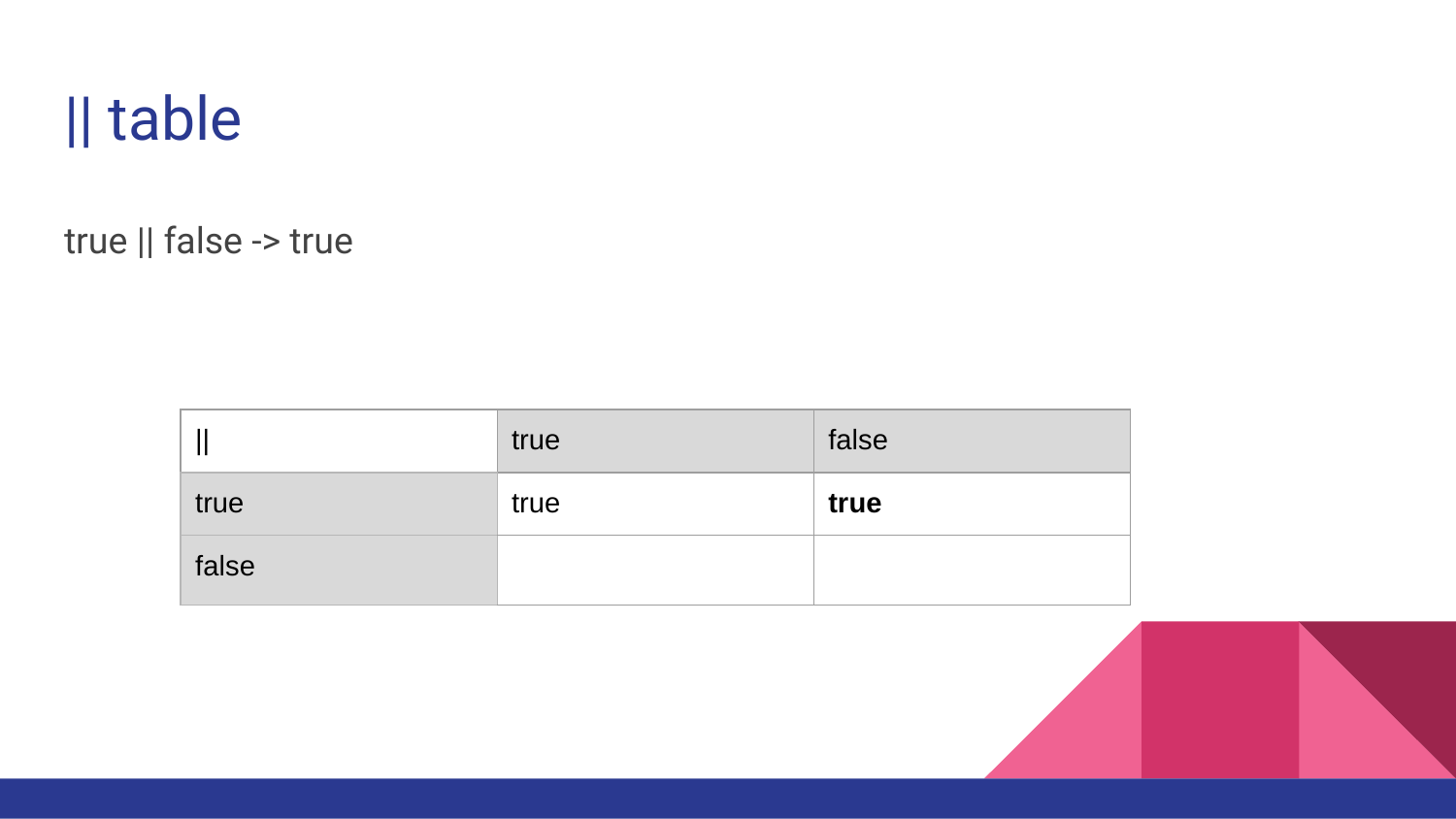

# || table
true || false -> true
| || | true | false |
| --- | --- | --- |
| true | true | true |
| false |  |  |